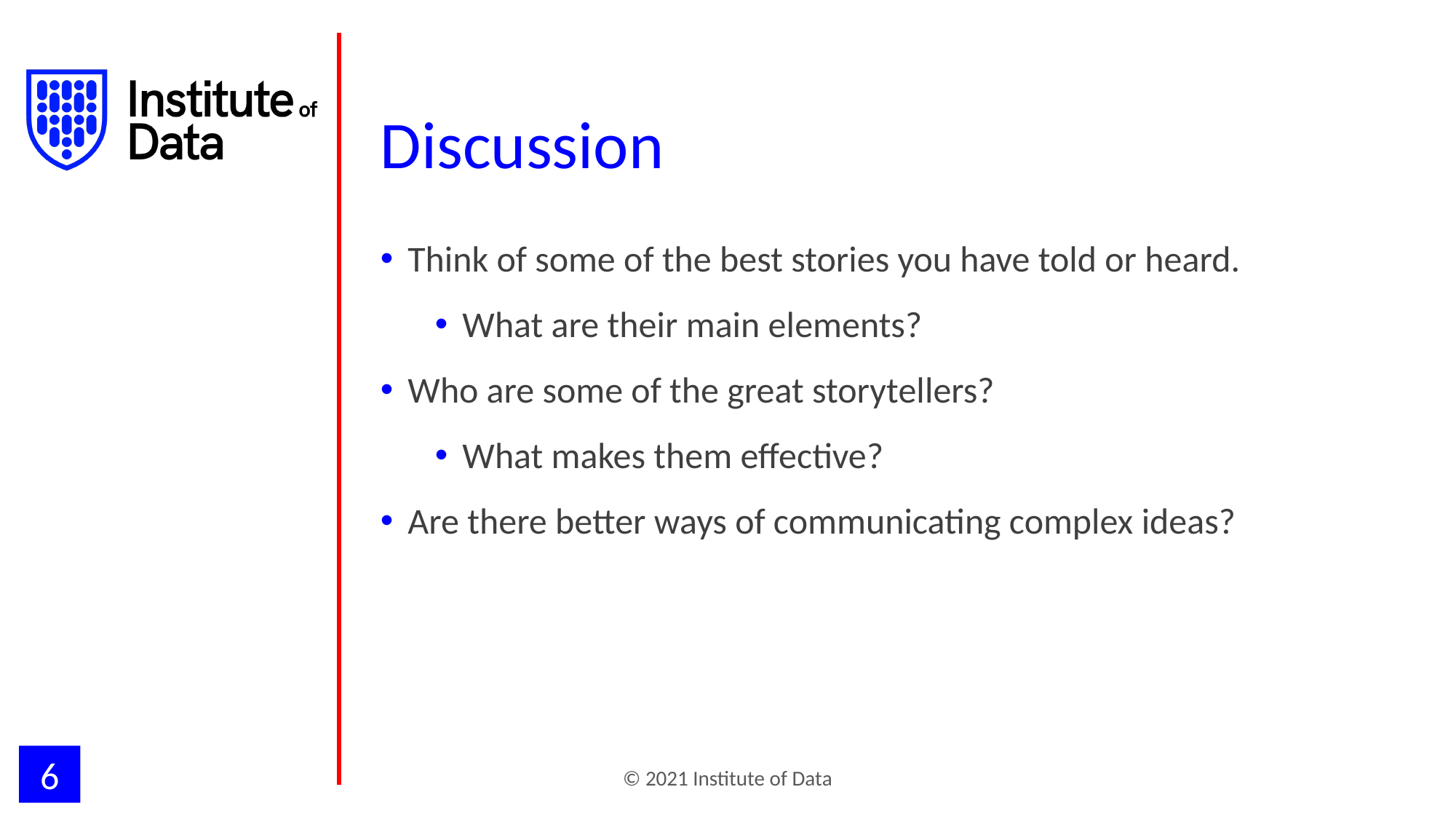

# Discussion
Think of some of the best stories you have told or heard.
What are their main elements?
Who are some of the great storytellers?
What makes them effective?
Are there better ways of communicating complex ideas?